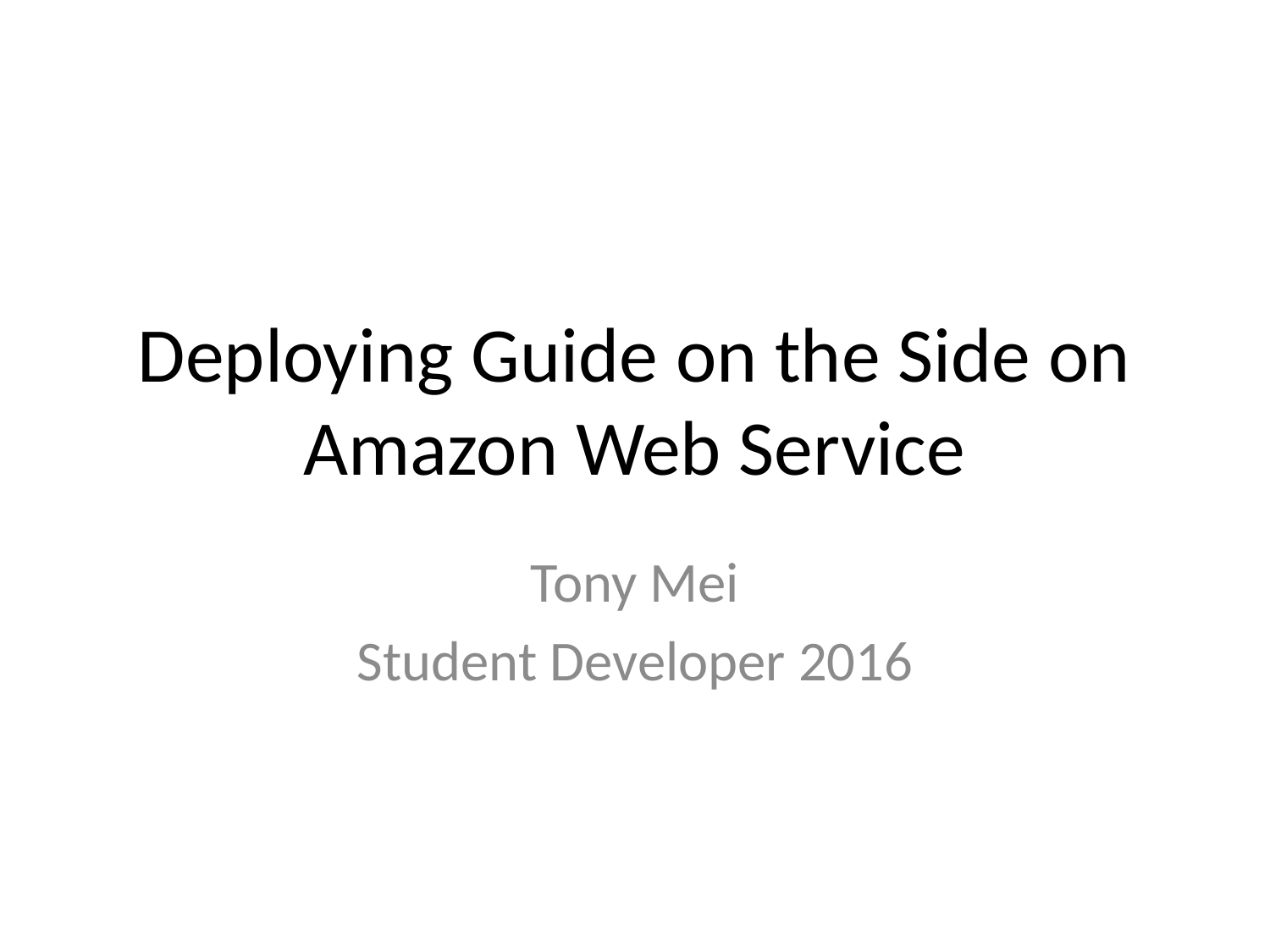

# Deploying Guide on the Side on Amazon Web Service
Tony Mei
Student Developer 2016